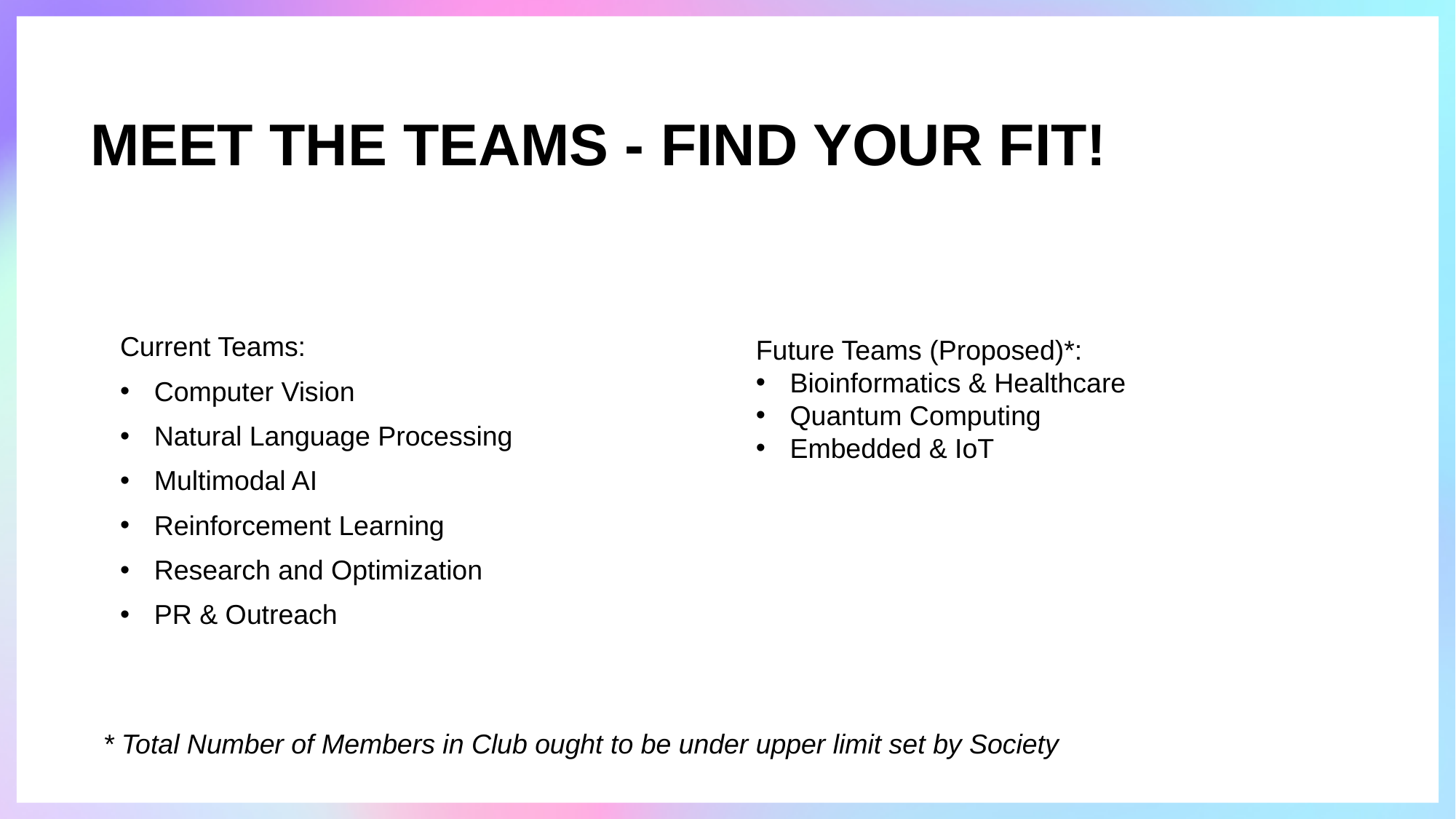

# Meet the Teams - Find Your Fit!
Current Teams:
Computer Vision
Natural Language Processing
Multimodal AI
Reinforcement Learning
Research and Optimization
PR & Outreach

Future Teams (Proposed)*:
Bioinformatics & Healthcare
Quantum Computing
Embedded & IoT
* Total Number of Members in Club ought to be under upper limit set by Society